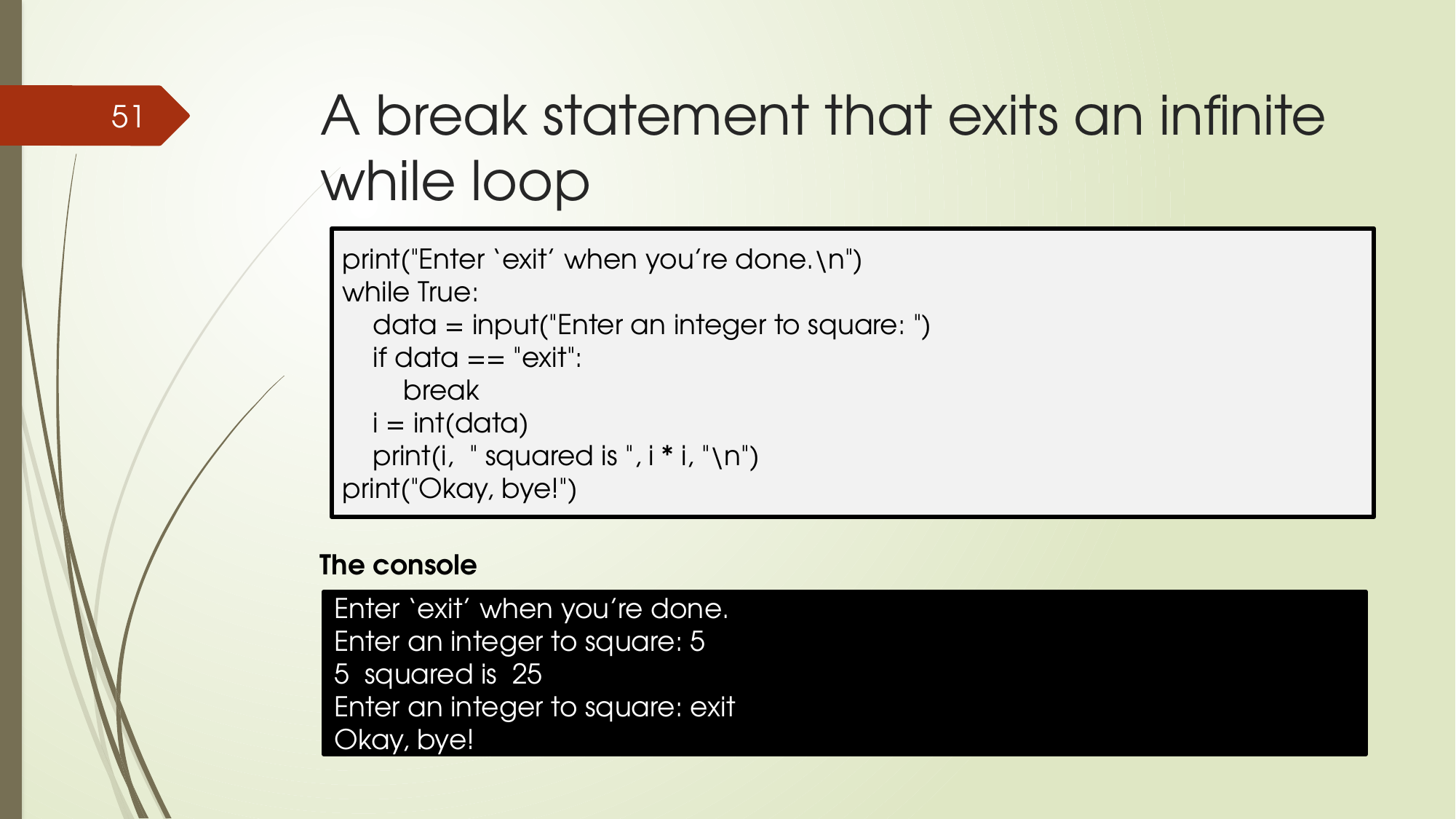

# A break statement that exits an infinite while loop
51
print("Enter ‘exit’ when you’re done.\n")
while True:
    data = input("Enter an integer to square: ")
    if data == "exit":
        break
    i = int(data)
    print(i,  " squared is ", i * i, "\n")
print("Okay, bye!")

The console

Enter ‘exit’ when you’re done.
Enter an integer to square: 5
5  squared is  25
Enter an integer to square: exit
Okay, bye!